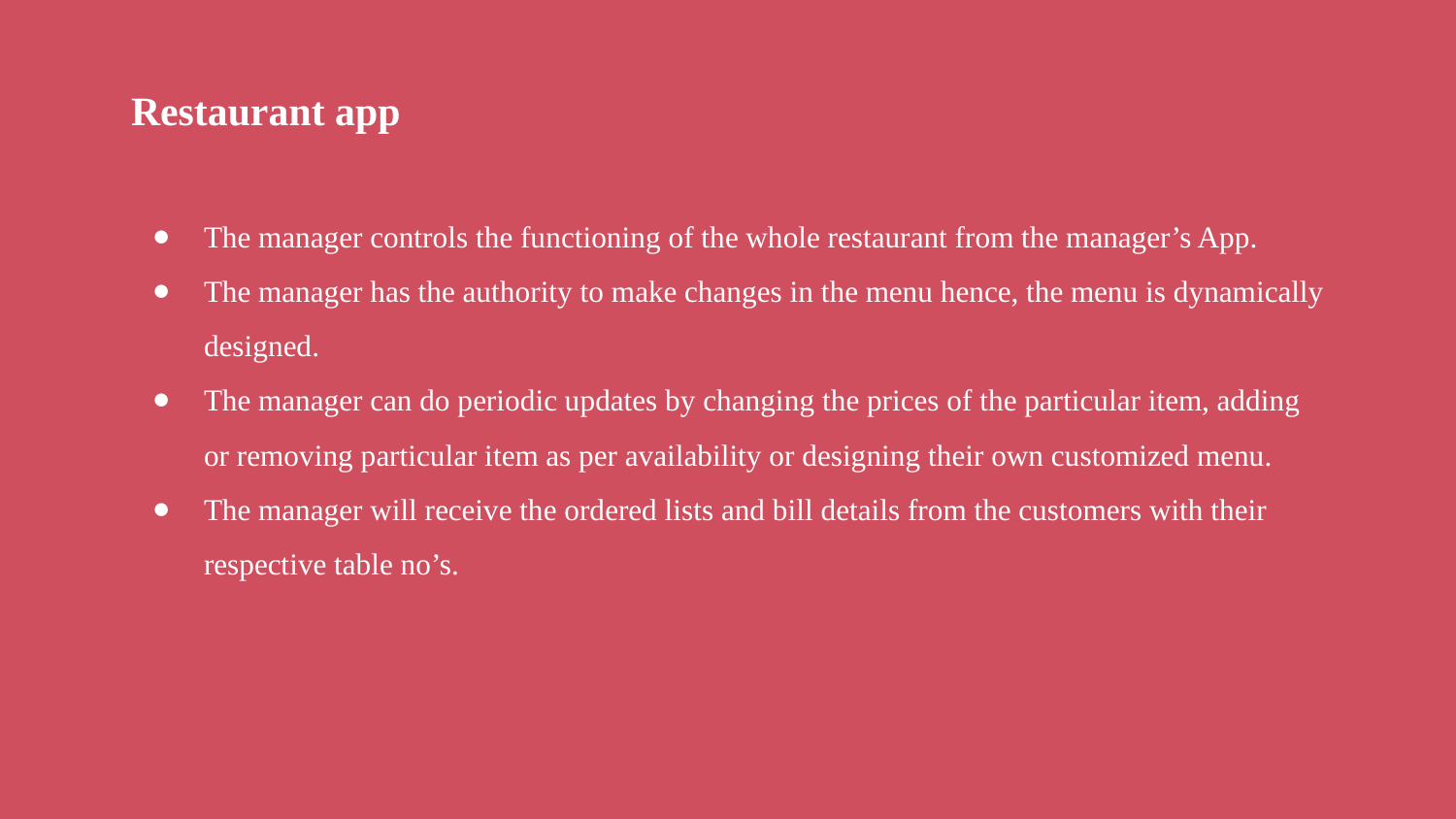

Restaurant app
The manager controls the functioning of the whole restaurant from the manager’s App.
The manager has the authority to make changes in the menu hence, the menu is dynamically designed.
The manager can do periodic updates by changing the prices of the particular item, adding or removing particular item as per availability or designing their own customized menu.
The manager will receive the ordered lists and bill details from the customers with their respective table no’s.